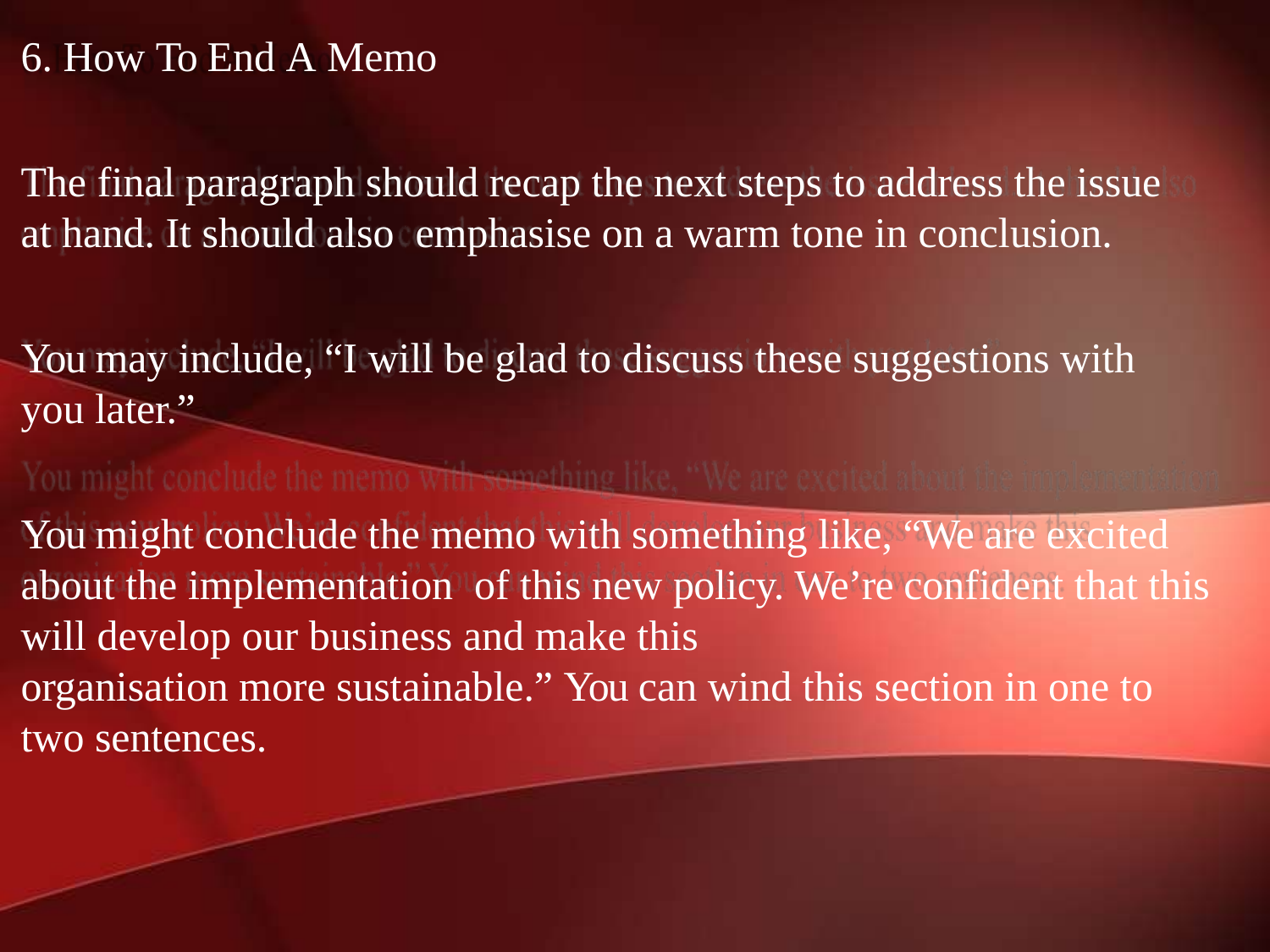

6. How To End A Memo

The final paragraph should recap the next steps to address the issue at hand. It should also  emphasise on a warm tone in conclusion.

You may include, “I will be glad to discuss these suggestions with you later.”

You might conclude the memo with something like, “We are excited about the implementation  of this new policy. We’re confident that this will develop our business and make this
organisation more sustainable.” You can wind this section in one to two sentences.